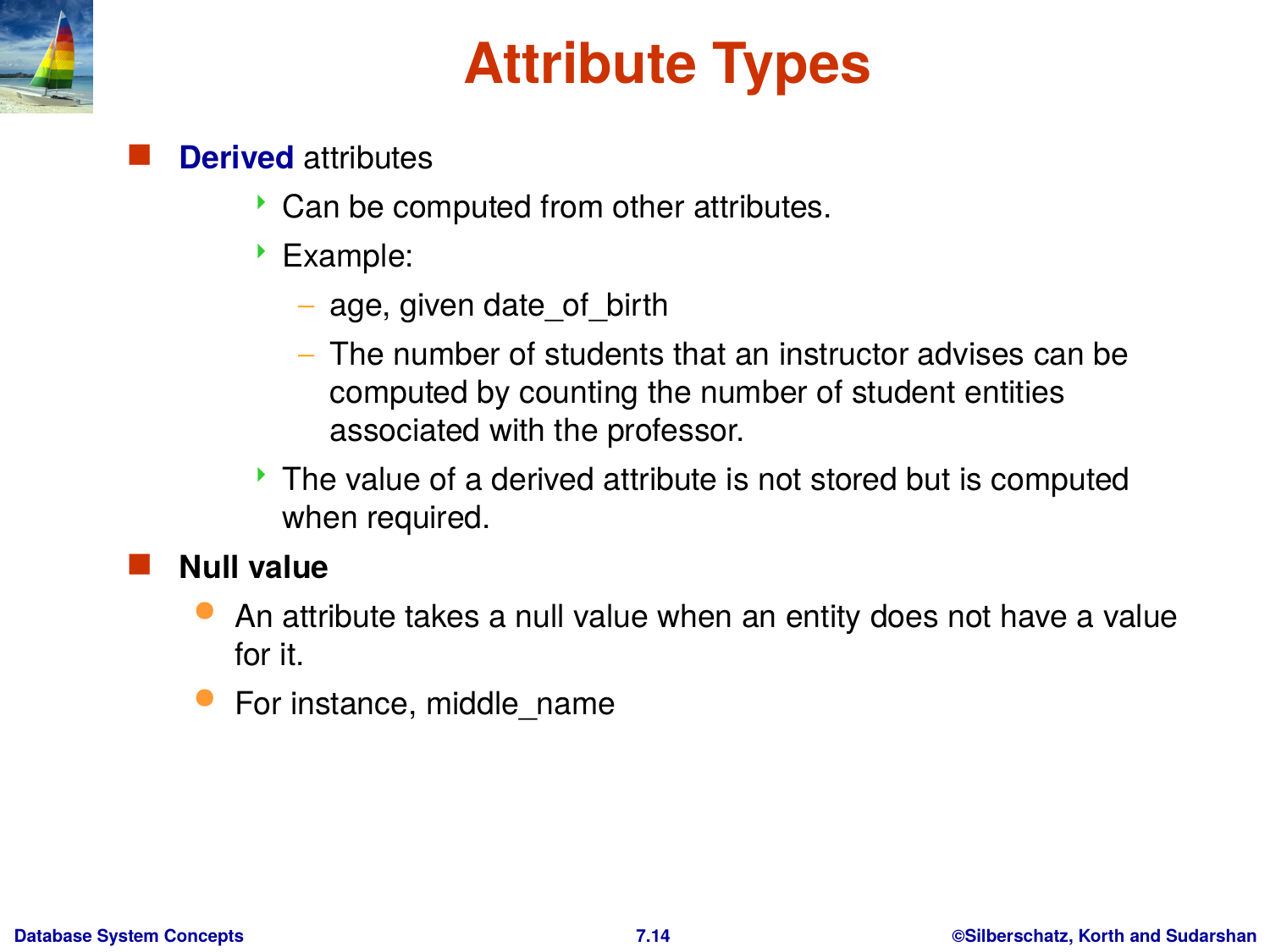

# Attribute Types
Derived attributes
Can be computed from other attributes.
Example:
age, given date_of_birth
The number of students that an instructor advises can be computed by counting the number of student entities associated with the professor.
The value of a derived attribute is not stored but is computed when required.
Null value
An attribute takes a null value when an entity does not have a value for it.
For instance, middle_name